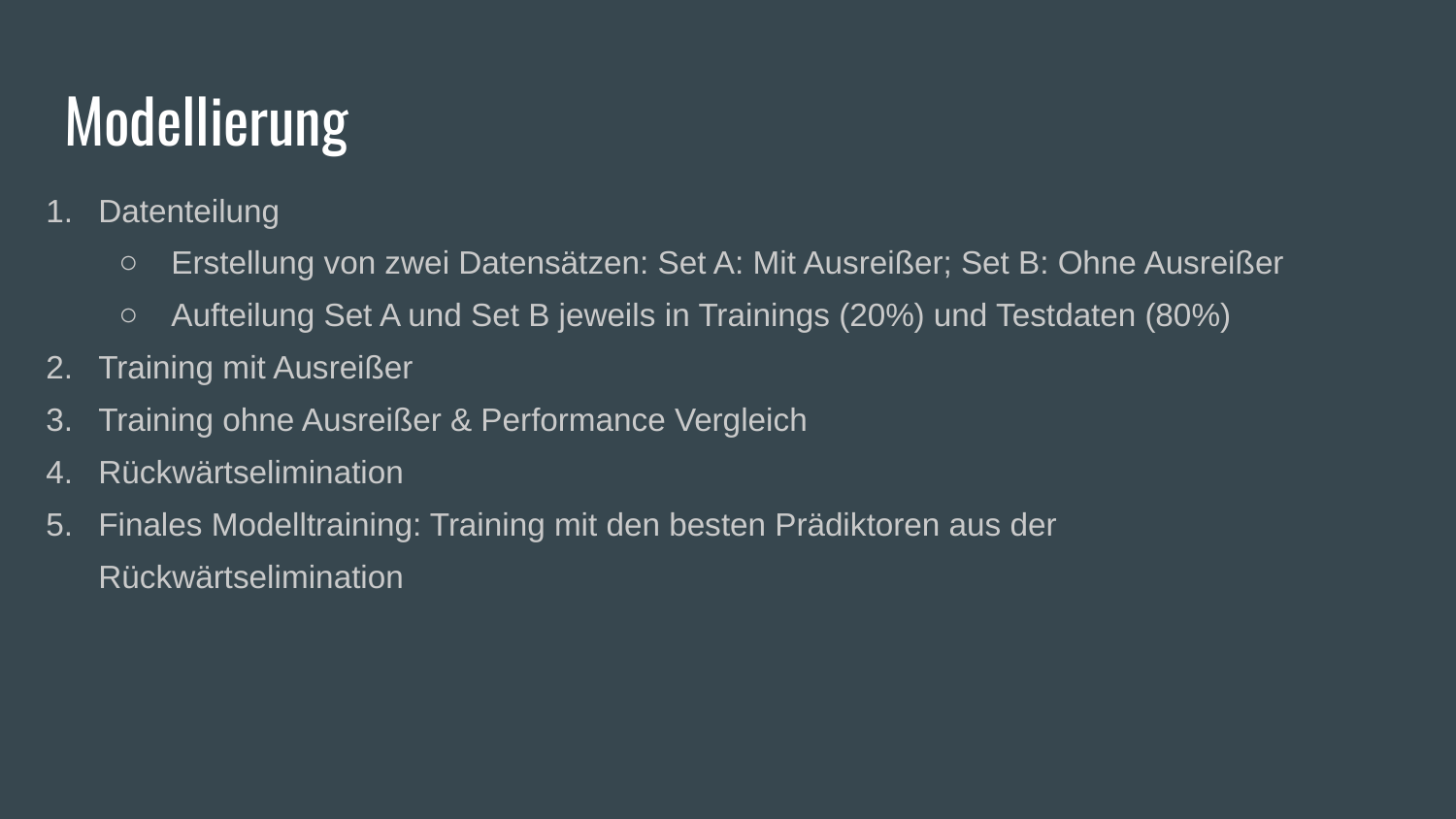

# Modellierung
Datenteilung
Erstellung von zwei Datensätzen: Set A: Mit Ausreißer; Set B: Ohne Ausreißer
Aufteilung Set A und Set B jeweils in Trainings (20%) und Testdaten (80%)
Training mit Ausreißer
Training ohne Ausreißer & Performance Vergleich
Rückwärtselimination
Finales Modelltraining: Training mit den besten Prädiktoren aus der Rückwärtselimination